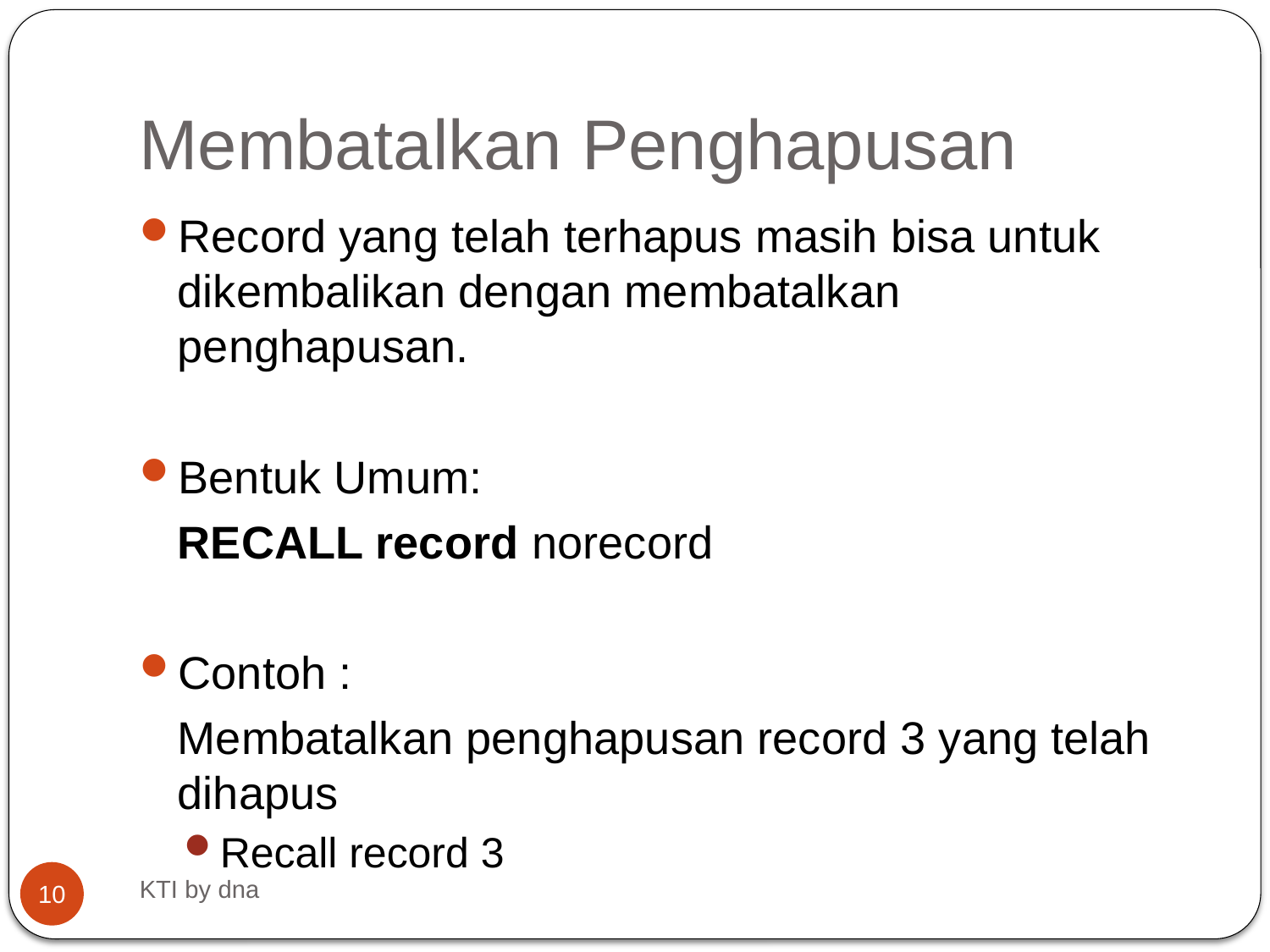

# Membatalkan Penghapusan
Record yang telah terhapus masih bisa untuk dikembalikan dengan membatalkan penghapusan.

Bentuk Umum:
	RECALL record norecord

Contoh :
	Membatalkan penghapusan record 3 yang telah dihapus
Recall record 3
KTI by dna
10